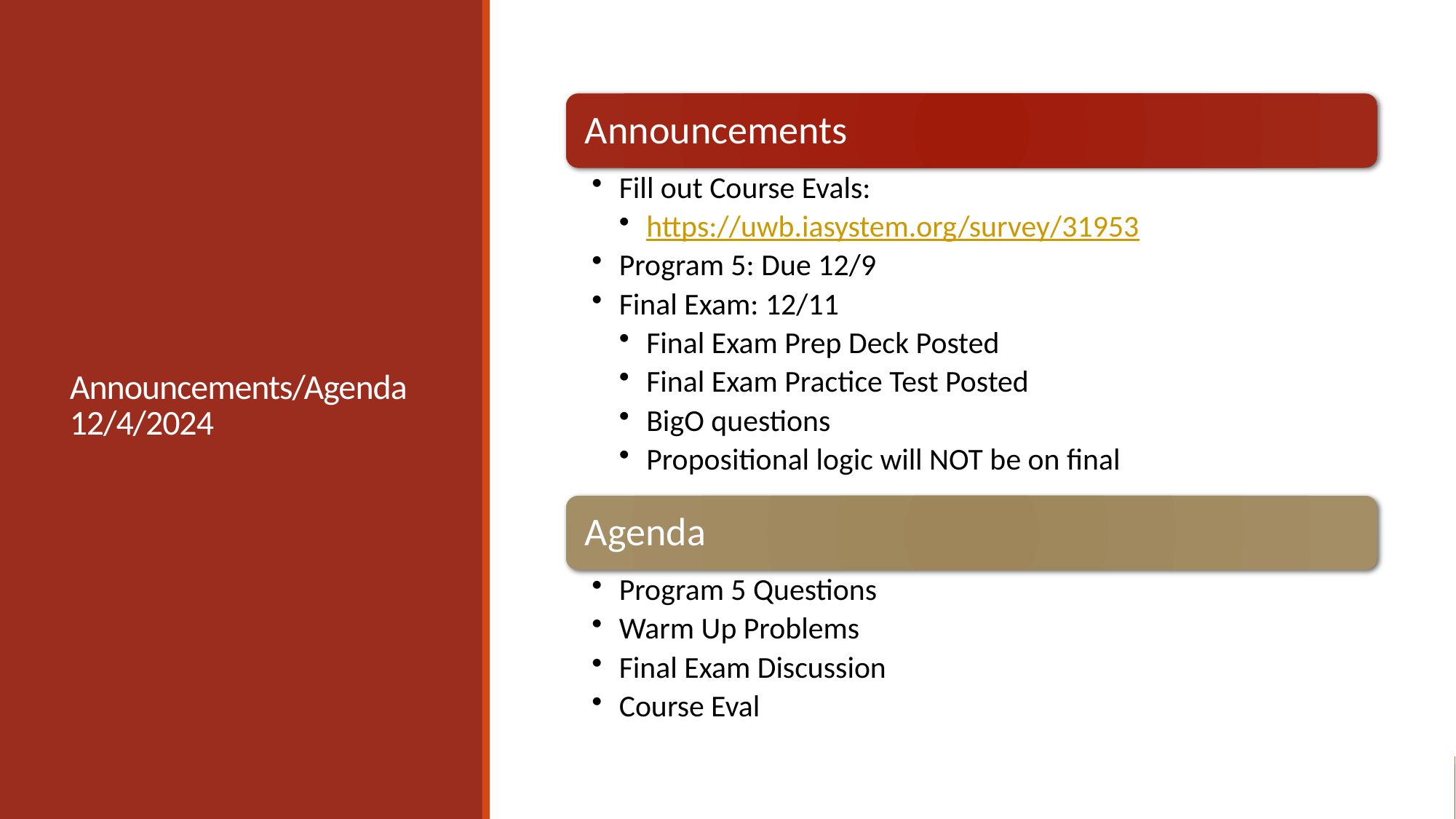

# Announcements/Agenda 12/4/2024
Announcements
Fill out Course Evals:
https://uwb.iasystem.org/survey/31953
Program 5: Due 12/9
Final Exam: 12/11
Final Exam Prep Deck Posted
Final Exam Practice Test Posted
BigO questions
Propositional logic will NOT be on final
Agenda
Program 5 Questions
Warm Up Problems
Final Exam Discussion
Course Eval